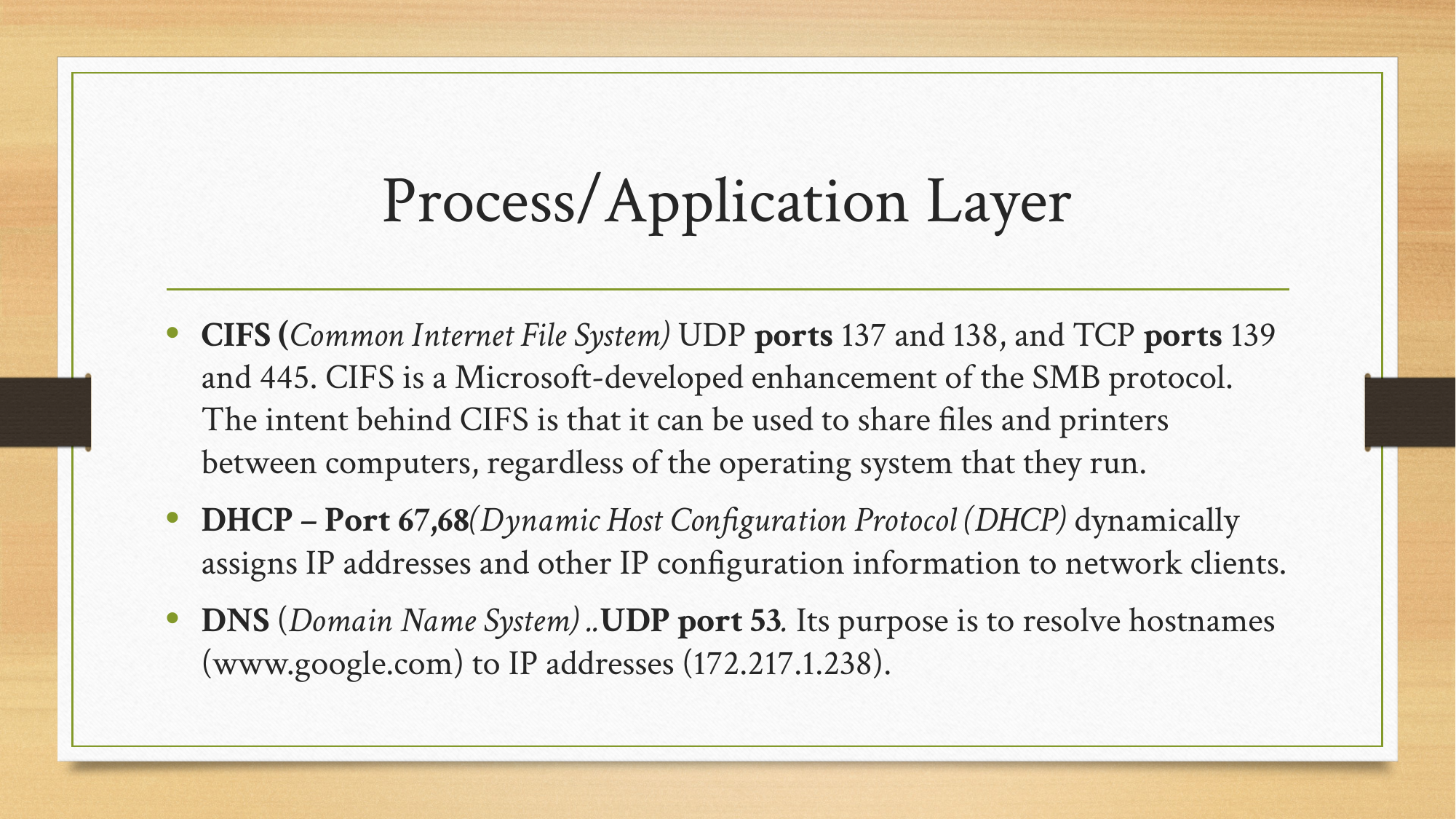

# Process/Application Layer
CIFS (Common Internet File System) UDP ports 137 and 138, and TCP ports 139 and 445. CIFS is a Microsoft-developed enhancement of the SMB protocol. The intent behind CIFS is that it can be used to share files and printers between computers, regardless of the operating system that they run.
DHCP – Port 67,68(Dynamic Host Configuration Protocol (DHCP) dynamically assigns IP addresses and other IP configuration information to network clients.
DNS (Domain Name System) ..UDP port 53. Its purpose is to resolve hostnames (www.google.com) to IP addresses (172.217.1.238).